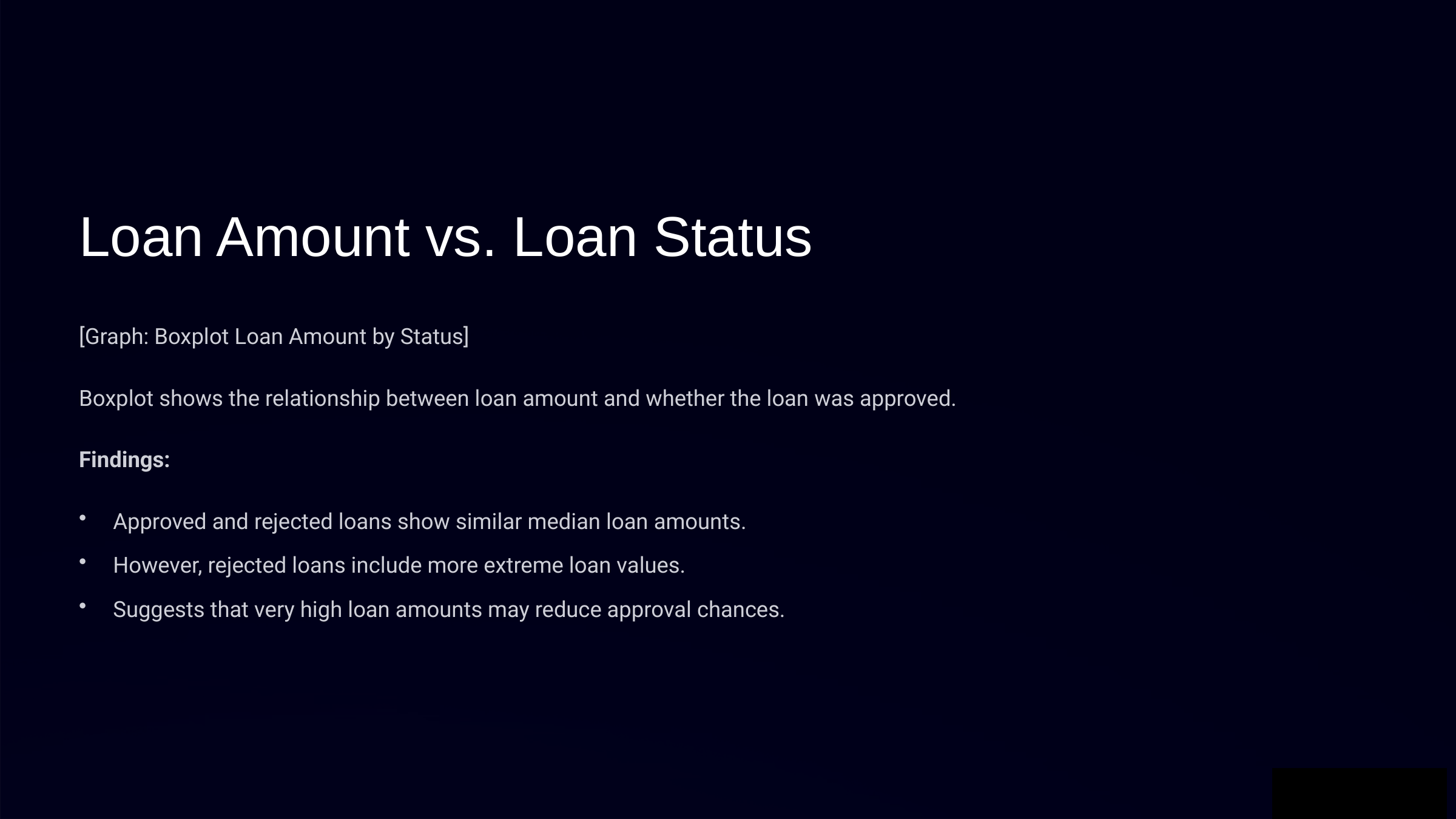

Loan Amount vs. Loan Status
[Graph: Boxplot Loan Amount by Status]
Boxplot shows the relationship between loan amount and whether the loan was approved.
Findings:
Approved and rejected loans show similar median loan amounts.
However, rejected loans include more extreme loan values.
Suggests that very high loan amounts may reduce approval chances.